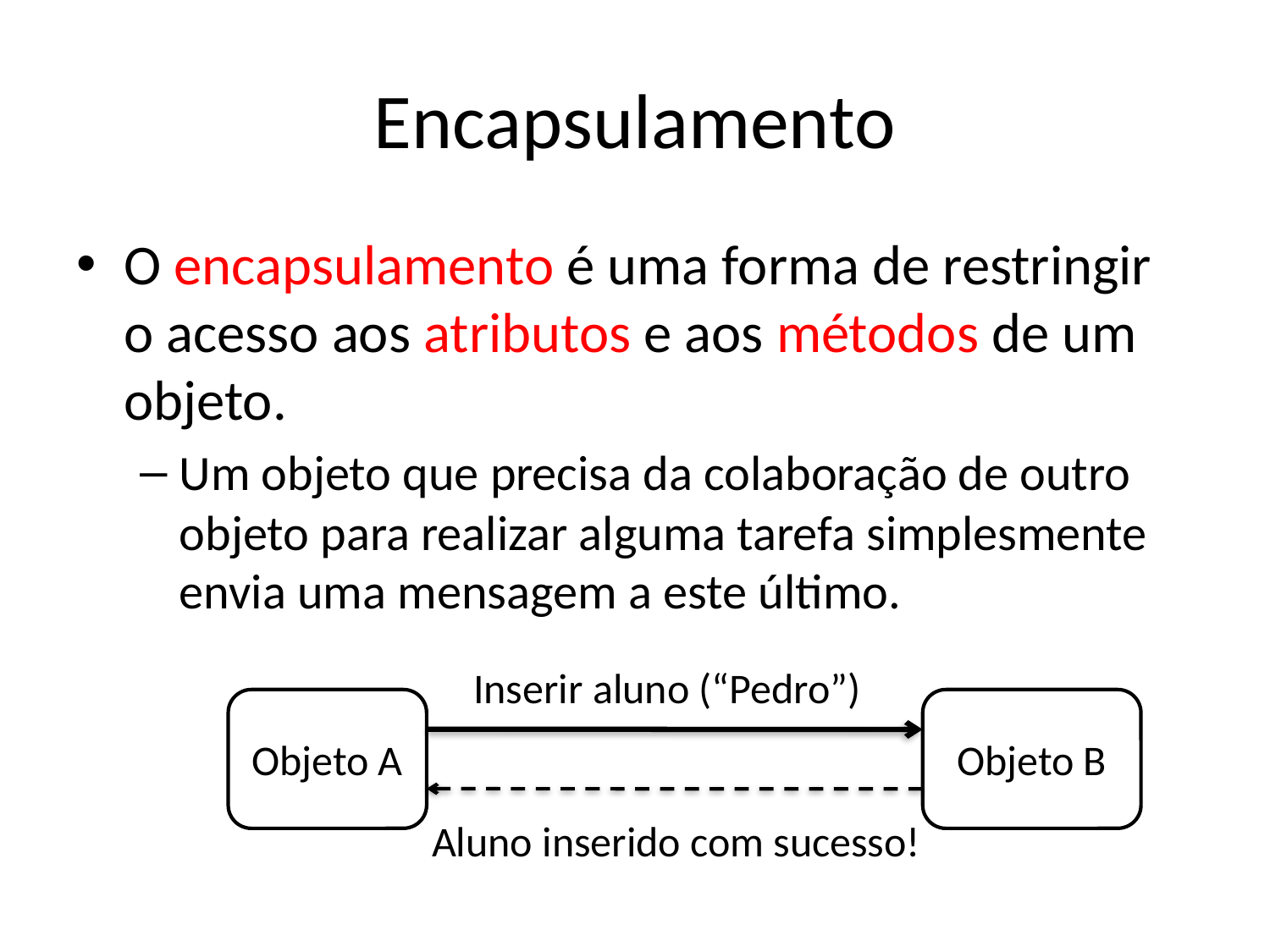

# Encapsulamento
O encapsulamento é uma forma de restringir o acesso aos atributos e aos métodos de um objeto.
Um objeto que precisa da colaboração de outro objeto para realizar alguma tarefa simplesmente envia uma mensagem a este último.

Inserir aluno (“Pedro”)
Objeto A
Objeto B
Aluno inserido com sucesso!